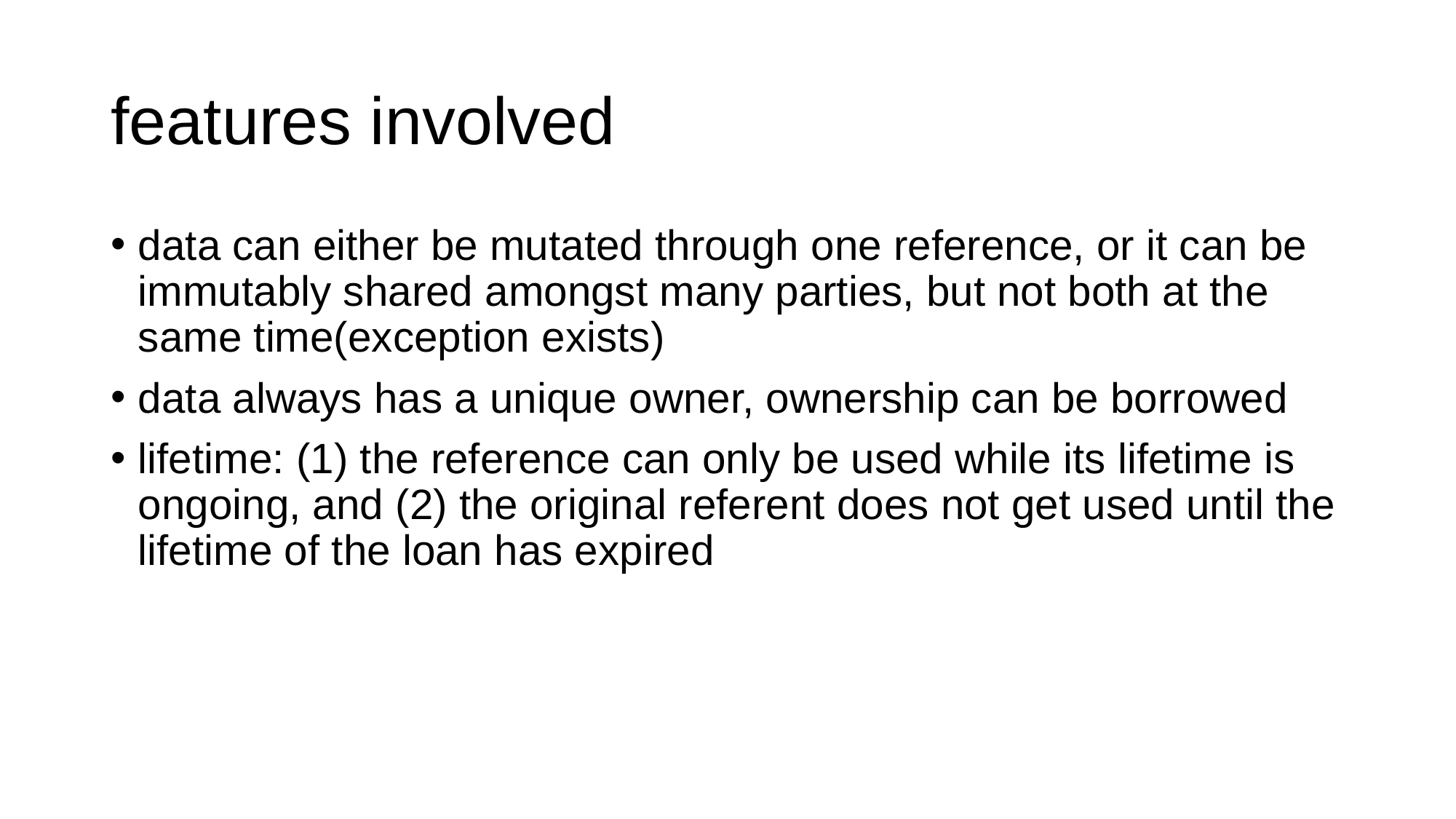

# features involved
data can either be mutated through one reference, or it can be immutably shared amongst many parties, but not both at the same time(exception exists)
data always has a unique owner, ownership can be borrowed
lifetime: (1) the reference can only be used while its lifetime is ongoing, and (2) the original referent does not get used until the lifetime of the loan has expired